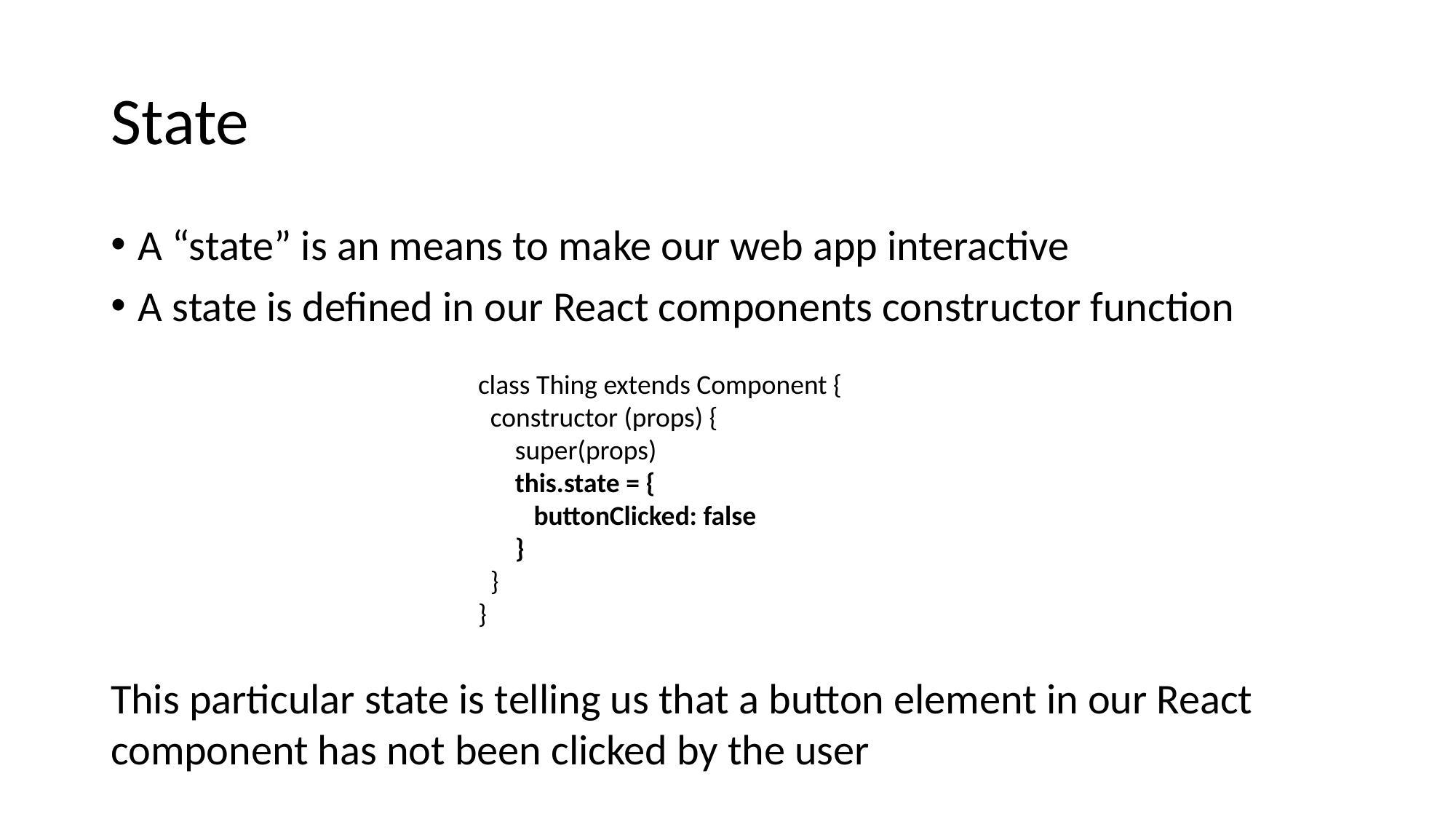

# State
A “state” is an means to make our web app interactive
A state is defined in our React components constructor function
class Thing extends Component {
  constructor (props) {
      super(props)
      this.state = {
         buttonClicked: false
      }
  }
}
This particular state is telling us that a button element in our React component has not been clicked by the user